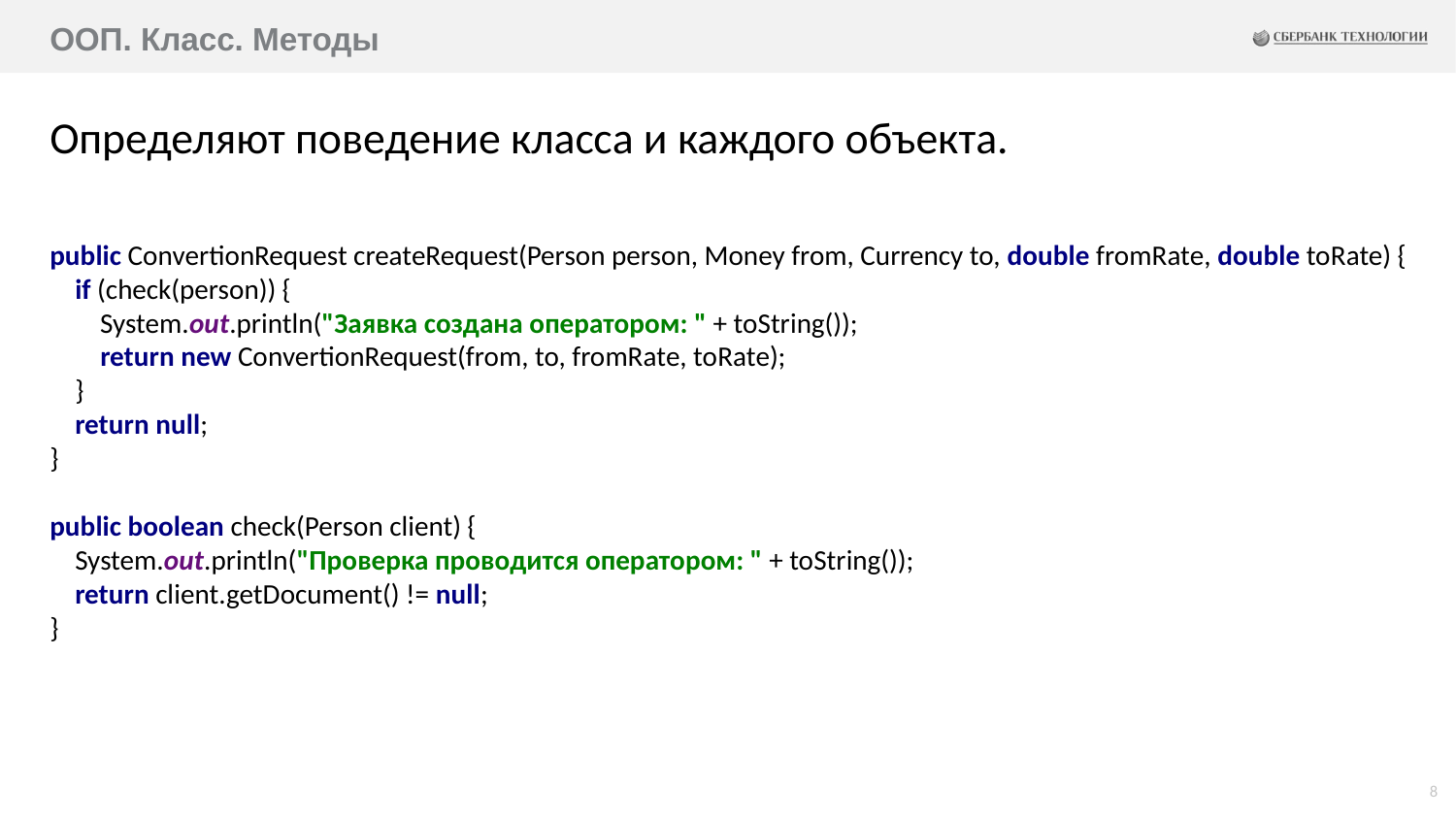

# ООП. Класс. Методы
Определяют поведение класса и каждого объекта.

public ConvertionRequest createRequest(Person person, Money from, Currency to, double fromRate, double toRate) {
    if (check(person)) {
        System.out.println("Заявка создана оператором: " + toString());
        return new ConvertionRequest(from, to, fromRate, toRate);
    }
    return null;
}
public boolean check(Person client) {
    System.out.println("Проверка проводится оператором: " + toString());
    return client.getDocument() != null;
}
8